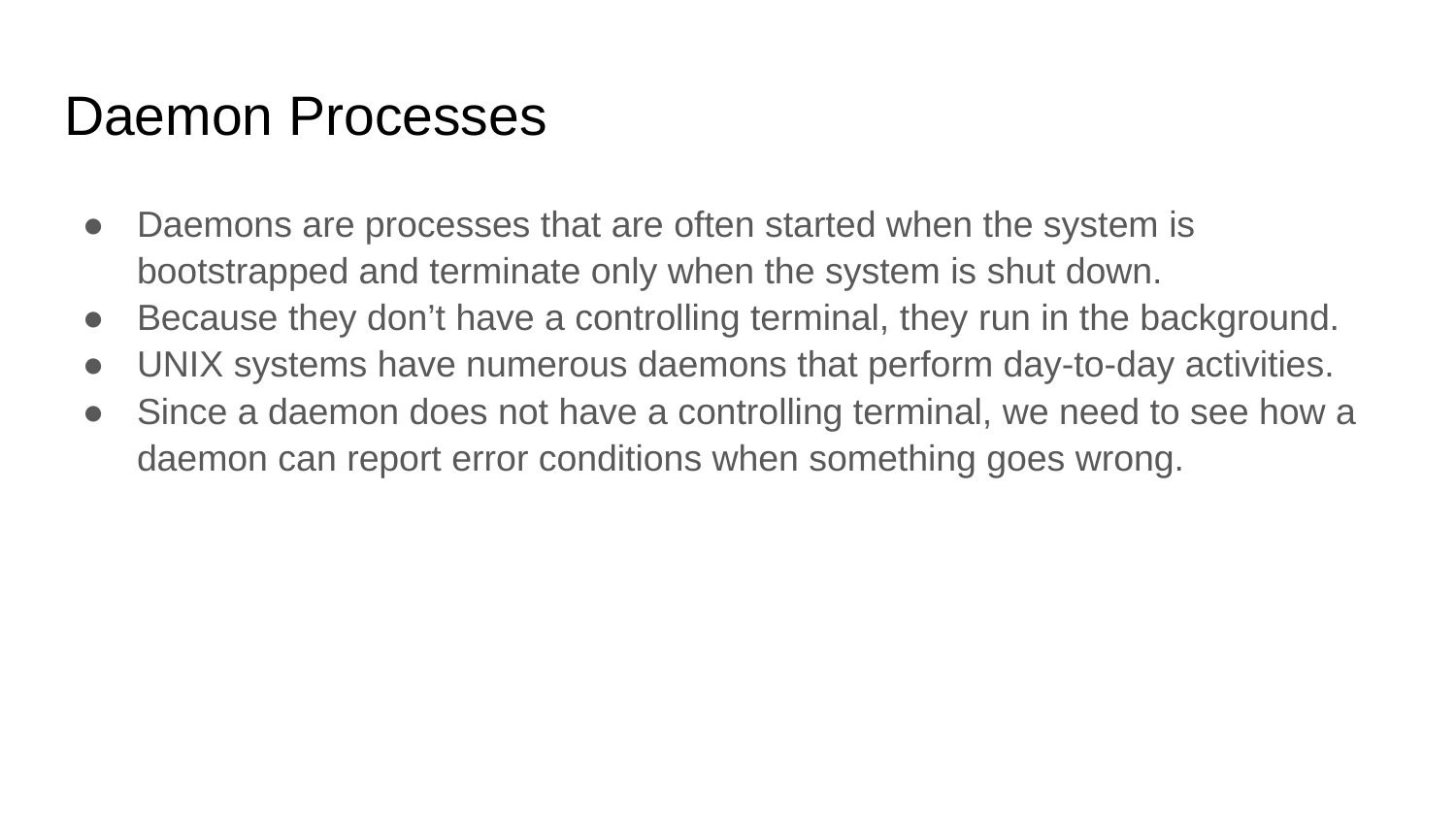

# Daemon Processes

Daemons are processes that are often started when the system is bootstrapped and terminate only when the system is shut down.
Because they don’t have a controlling terminal, they run in the background.
UNIX systems have numerous daemons that perform day-to-day activities.
Since a daemon does not have a controlling terminal, we need to see how a daemon can report error conditions when something goes wrong.